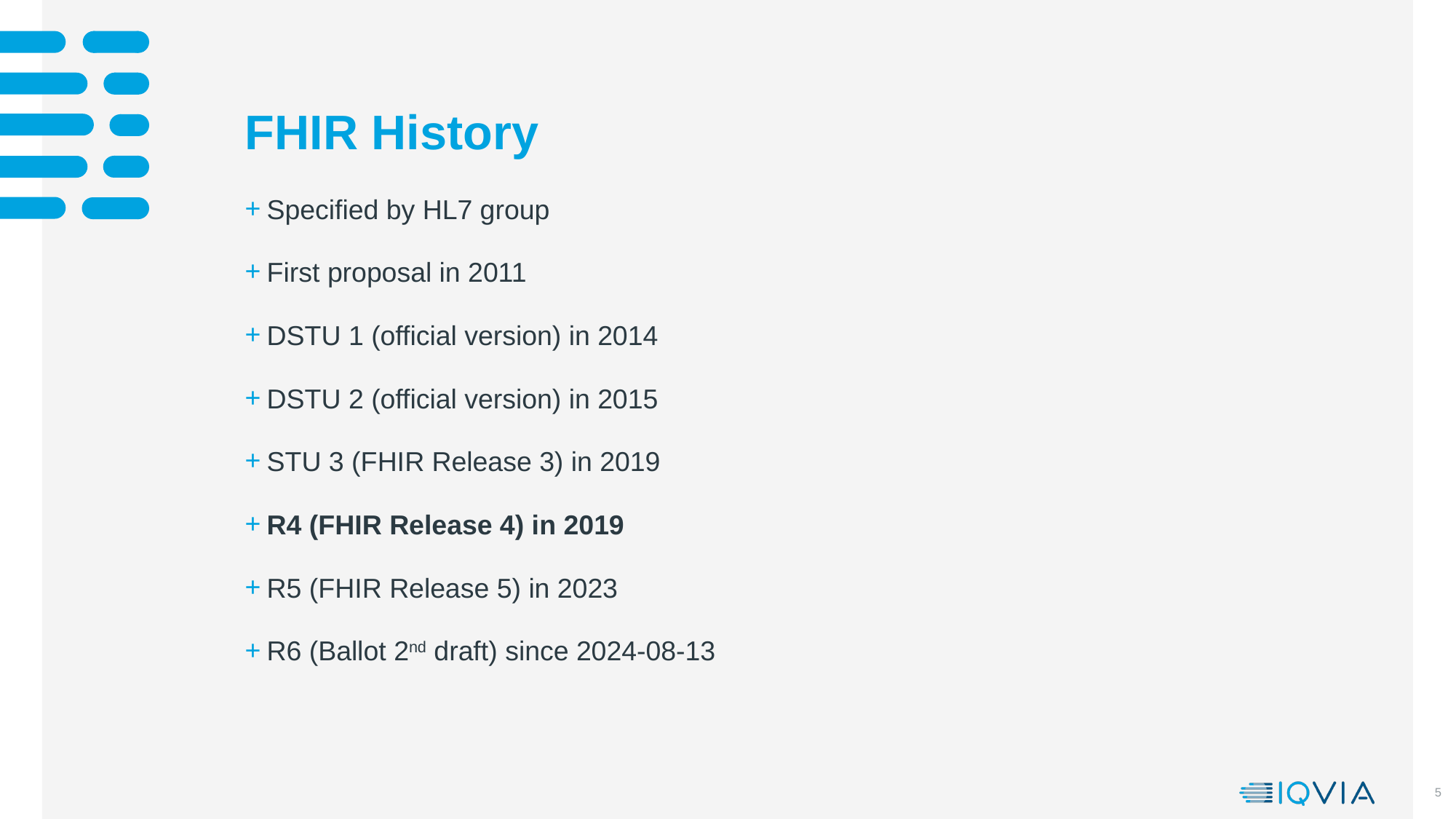

# FHIR History
Specified by HL7 group
First proposal in 2011
DSTU 1 (official version) in 2014
DSTU 2 (official version) in 2015
STU 3 (FHIR Release 3) in 2019
R4 (FHIR Release 4) in 2019
R5 (FHIR Release 5) in 2023
R6 (Ballot 2nd draft) since 2024-08-13